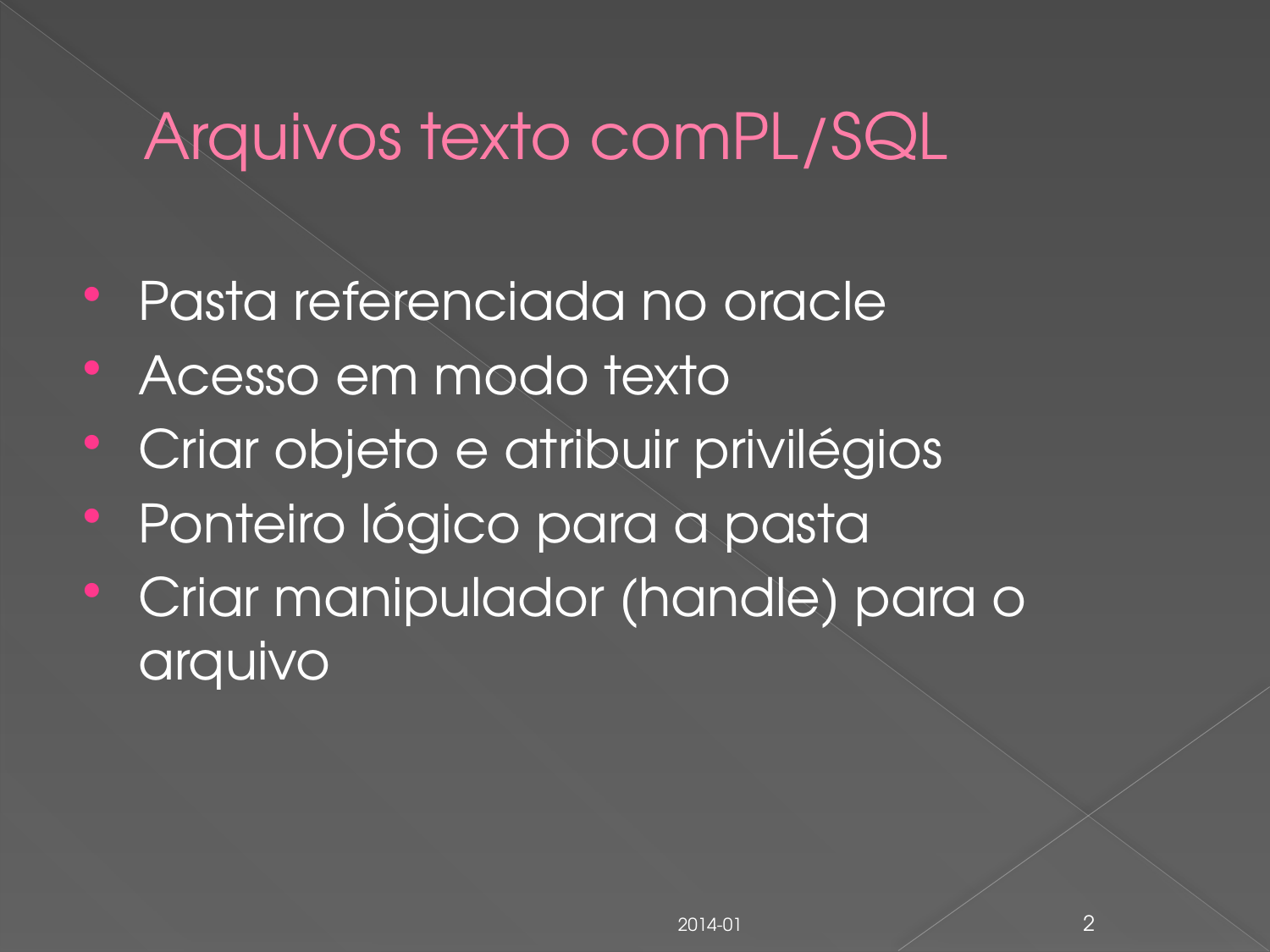

# Arquivos texto comPL/SQL
Pasta referenciada no oracle
Acesso em modo texto
Criar objeto e atribuir privilégios
Ponteiro lógico para a pasta
Criar manipulador (handle) para o arquivo
2014-01
2